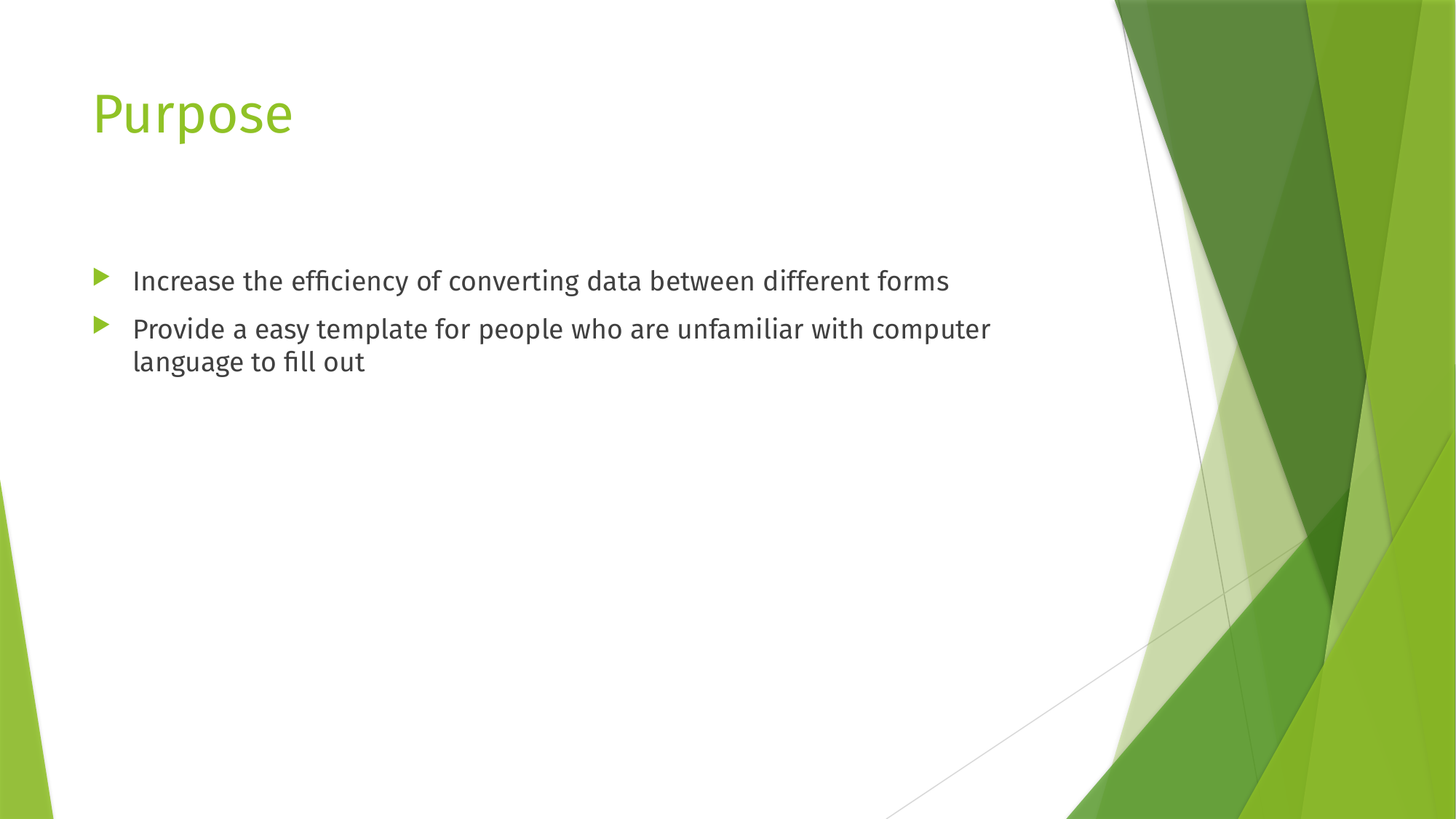

# Purpose
Increase the efficiency of converting data between different forms
Provide a easy template for people who are unfamiliar with computer language to fill out